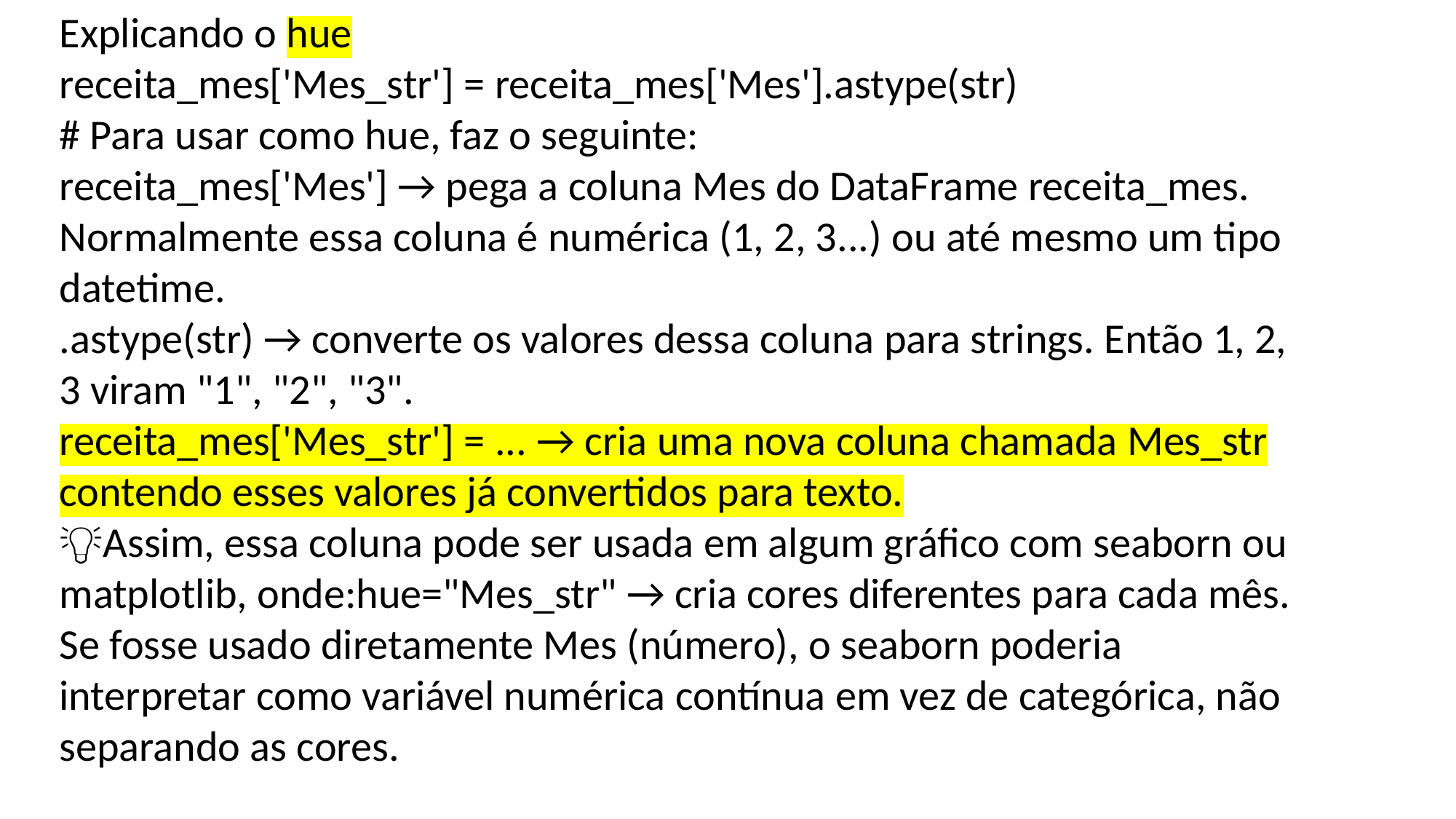

Explicando o hue
receita_mes['Mes_str'] = receita_mes['Mes'].astype(str)
# Para usar como hue, faz o seguinte:
receita_mes['Mes'] → pega a coluna Mes do DataFrame receita_mes.
Normalmente essa coluna é numérica (1, 2, 3...) ou até mesmo um tipo datetime.
.astype(str) → converte os valores dessa coluna para strings. Então 1, 2, 3 viram "1", "2", "3".
receita_mes['Mes_str'] = ... → cria uma nova coluna chamada Mes_str contendo esses valores já convertidos para texto.
💡Assim, essa coluna pode ser usada em algum gráfico com seaborn ou matplotlib, onde:hue="Mes_str" → cria cores diferentes para cada mês.
Se fosse usado diretamente Mes (número), o seaborn poderia interpretar como variável numérica contínua em vez de categórica, não separando as cores.